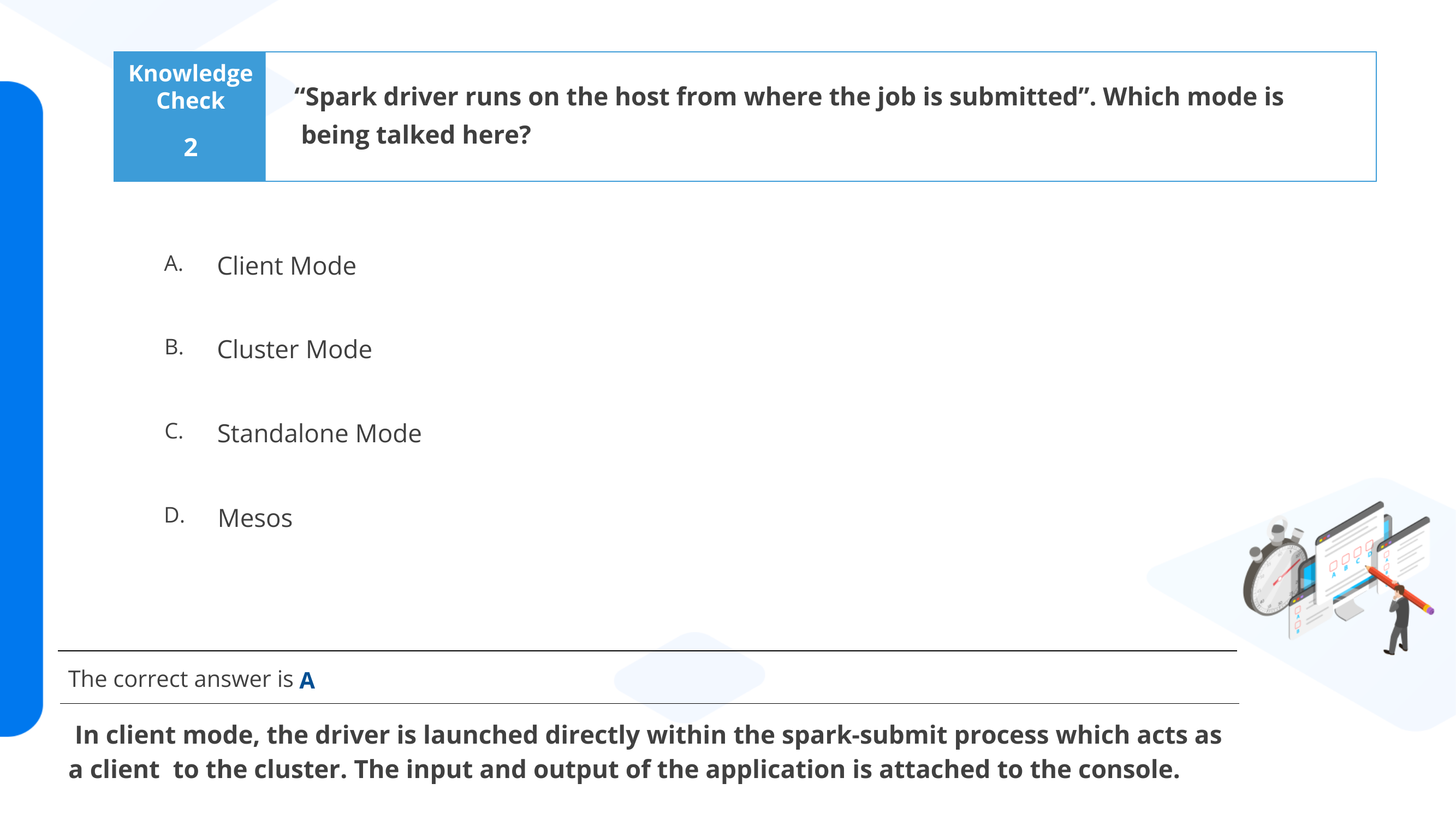

“Spark driver runs on the host from where the job is submitted”. Which mode is
 being talked here?
2
Client Mode

 Cluster Mode

Standalone Mode

Mesos

A
 In client mode, the driver is launched directly within the spark-submit process which acts as a client  to the cluster. The input and output of the application is attached to the console.